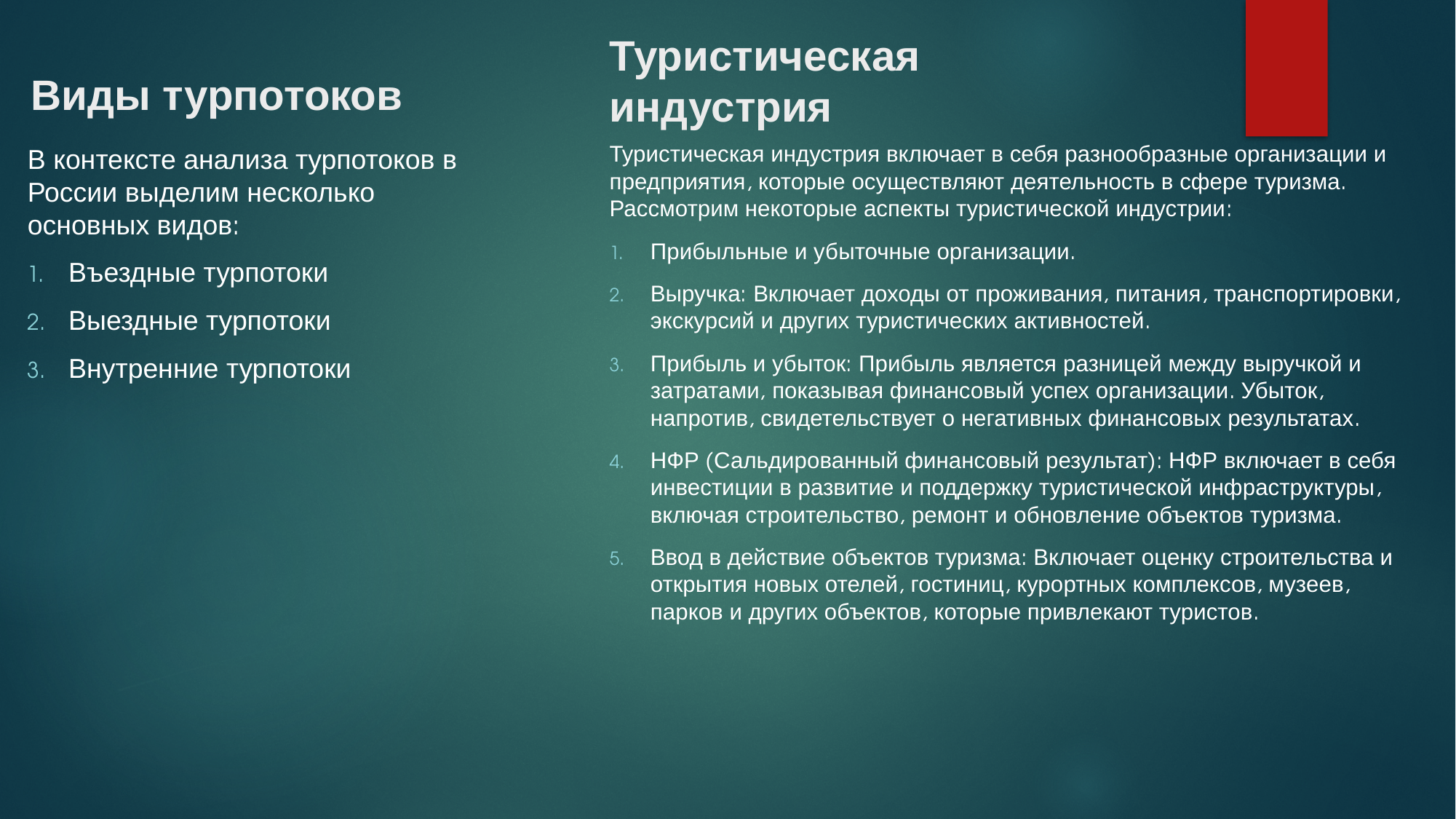

Туристическая индустрия
# Виды турпотоков
Туристическая индустрия включает в себя разнообразные организации и предприятия, которые осуществляют деятельность в сфере туризма. Рассмотрим некоторые аспекты туристической индустрии:
Прибыльные и убыточные организации.
Выручка: Включает доходы от проживания, питания, транспортировки, экскурсий и других туристических активностей.
Прибыль и убыток: Прибыль является разницей между выручкой и затратами, показывая финансовый успех организации. Убыток, напротив, свидетельствует о негативных финансовых результатах.
НФР (Сальдированный финансовый результат): НФР включает в себя инвестиции в развитие и поддержку туристической инфраструктуры, включая строительство, ремонт и обновление объектов туризма.
Ввод в действие объектов туризма: Включает оценку строительства и открытия новых отелей, гостиниц, курортных комплексов, музеев, парков и других объектов, которые привлекают туристов.

В контексте анализа турпотоков в России выделим несколько основных видов:
Въездные турпотоки
Выездные турпотоки
Внутренние турпотоки